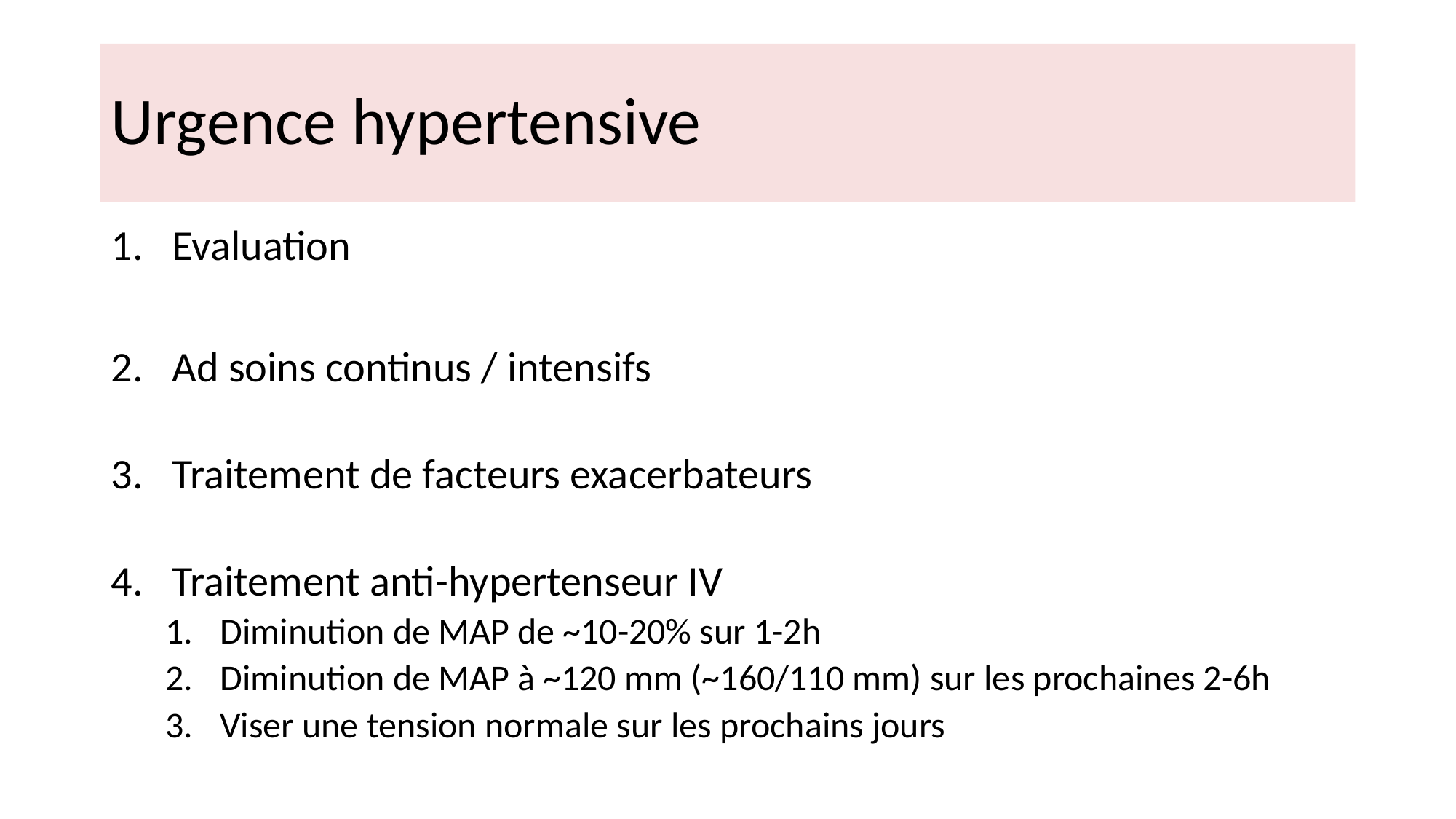

# Urgence hypertensive
Evaluation

Ad soins continus / intensifs
Traitement de facteurs exacerbateurs
Traitement anti-hypertenseur IV
Diminution de MAP de ~10-20% sur 1-2h
Diminution de MAP à ~120 mm (~160/110 mm) sur les prochaines 2-6h
Viser une tension normale sur les prochains jours